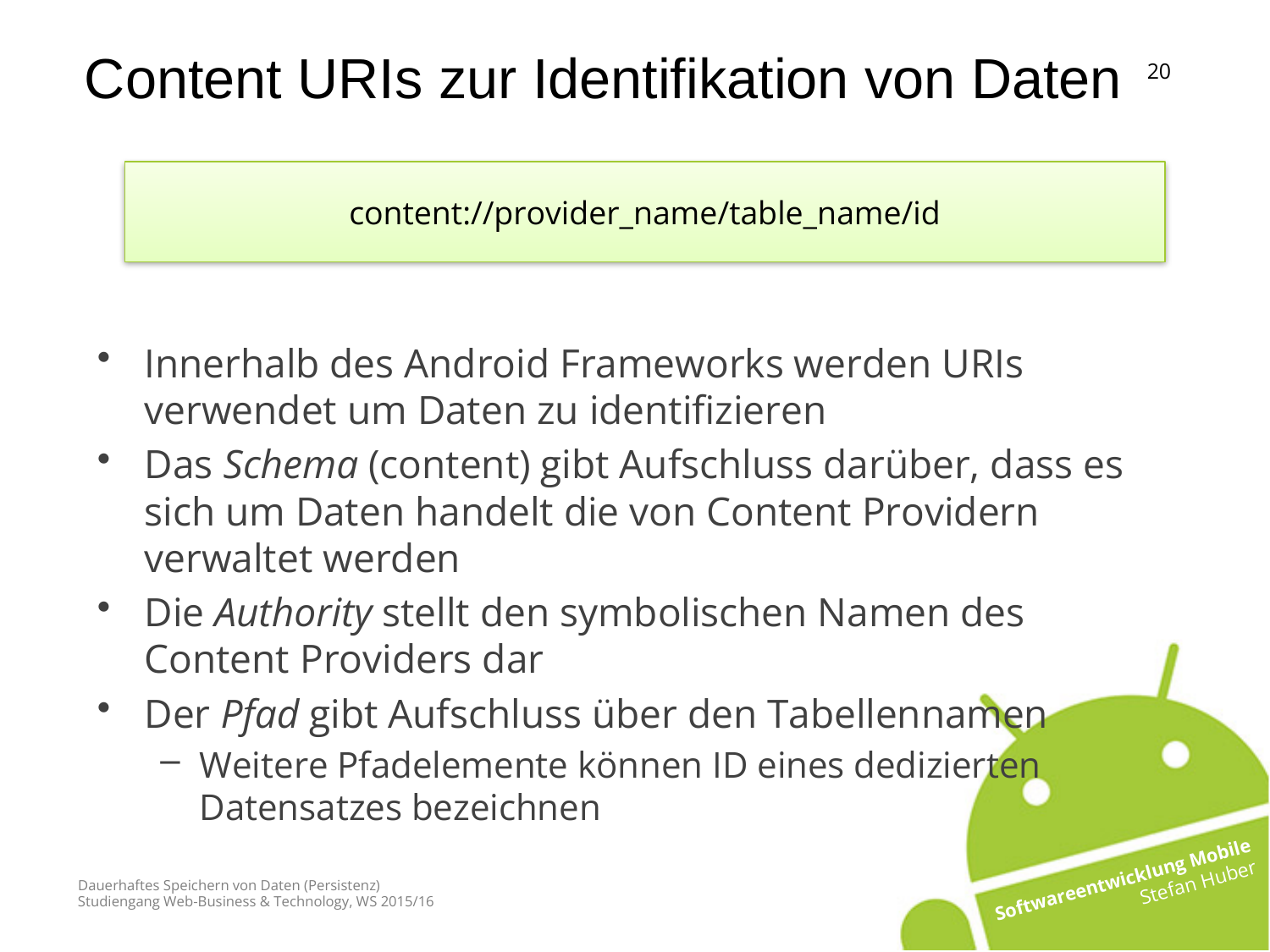

Content URIs zur Identifikation von Daten
content://provider_name/table_name/id

Innerhalb des Android Frameworks werden URIs verwendet um Daten zu identifizieren
Das Schema (content) gibt Aufschluss darüber, dass es sich um Daten handelt die von Content Providern verwaltet werden
Die Authority stellt den symbolischen Namen des Content Providers dar
Der Pfad gibt Aufschluss über den Tabellennamen
Weitere Pfadelemente können ID eines dedizierten Datensatzes bezeichnen

# Dauerhaftes Speichern von Daten (Persistenz)